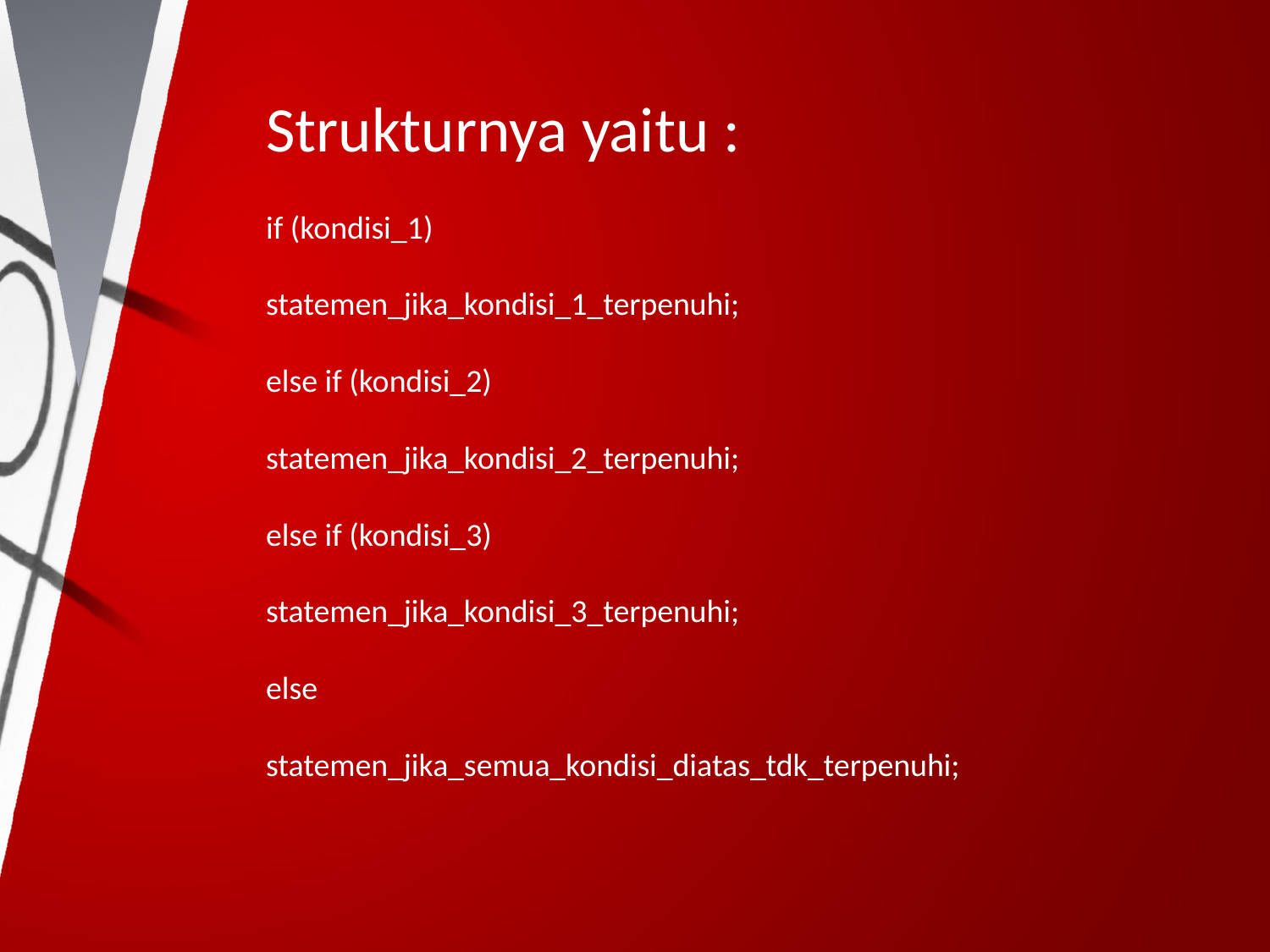

# Strukturnya yaitu :
if (kondisi_1)
statemen_jika_kondisi_1_terpenuhi;
else if (kondisi_2)
statemen_jika_kondisi_2_terpenuhi;
else if (kondisi_3)
statemen_jika_kondisi_3_terpenuhi;
else
statemen_jika_semua_kondisi_diatas_tdk_terpenuhi;